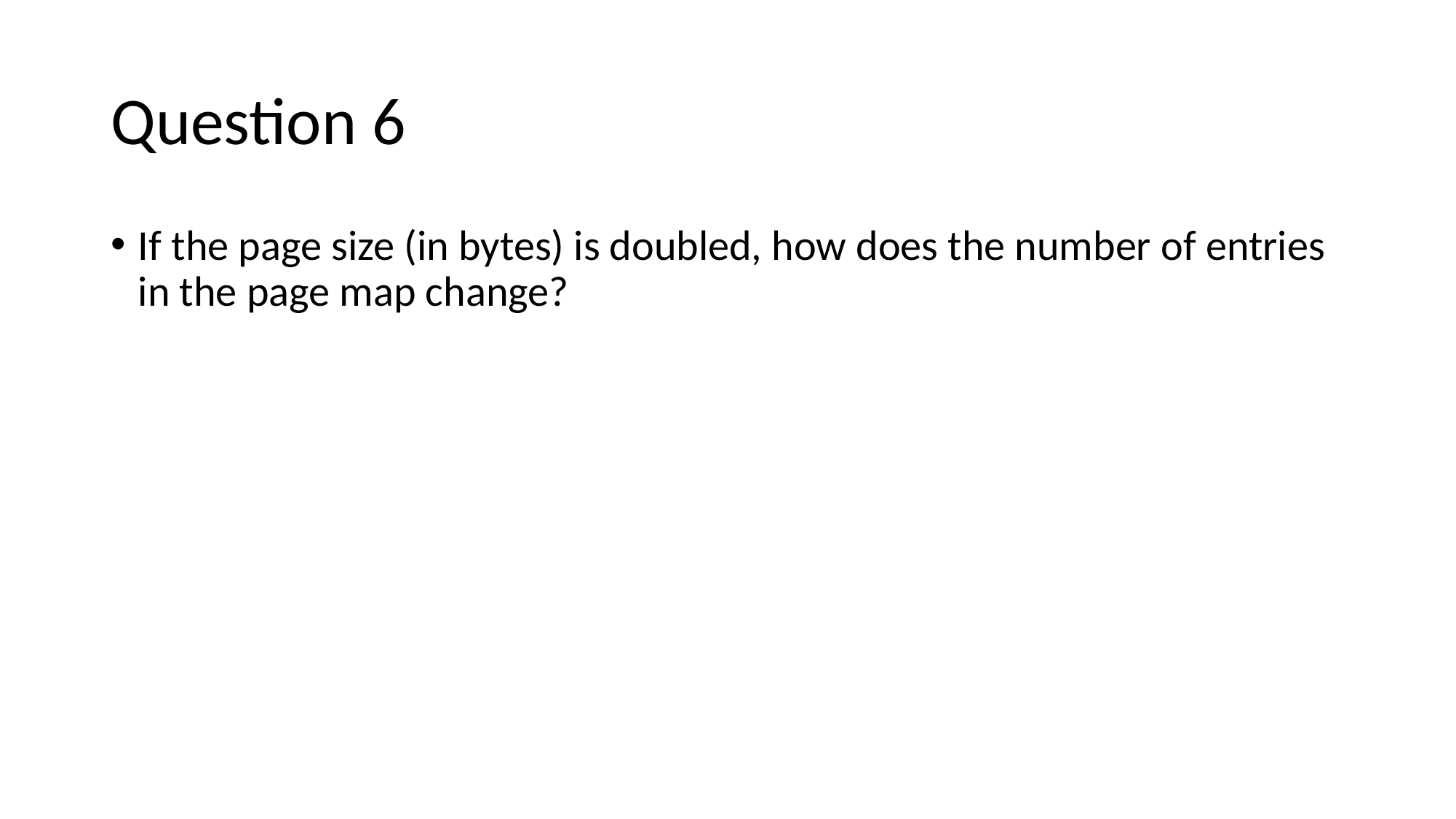

# Question 6
If the page size (in bytes) is doubled, how does the number of entries in the page map change?